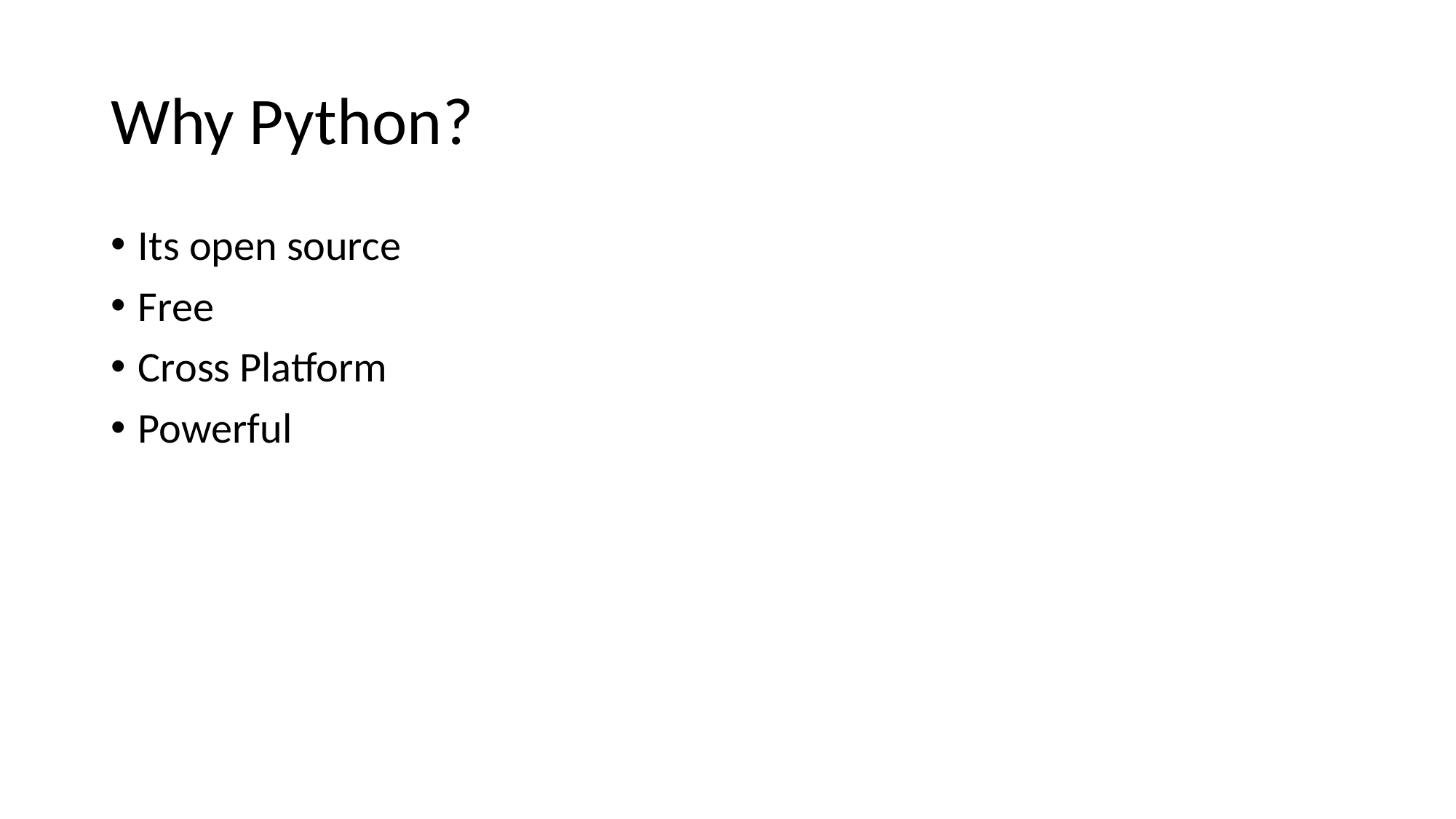

# Why Python?
Its open source
Free
Cross Platform
Powerful